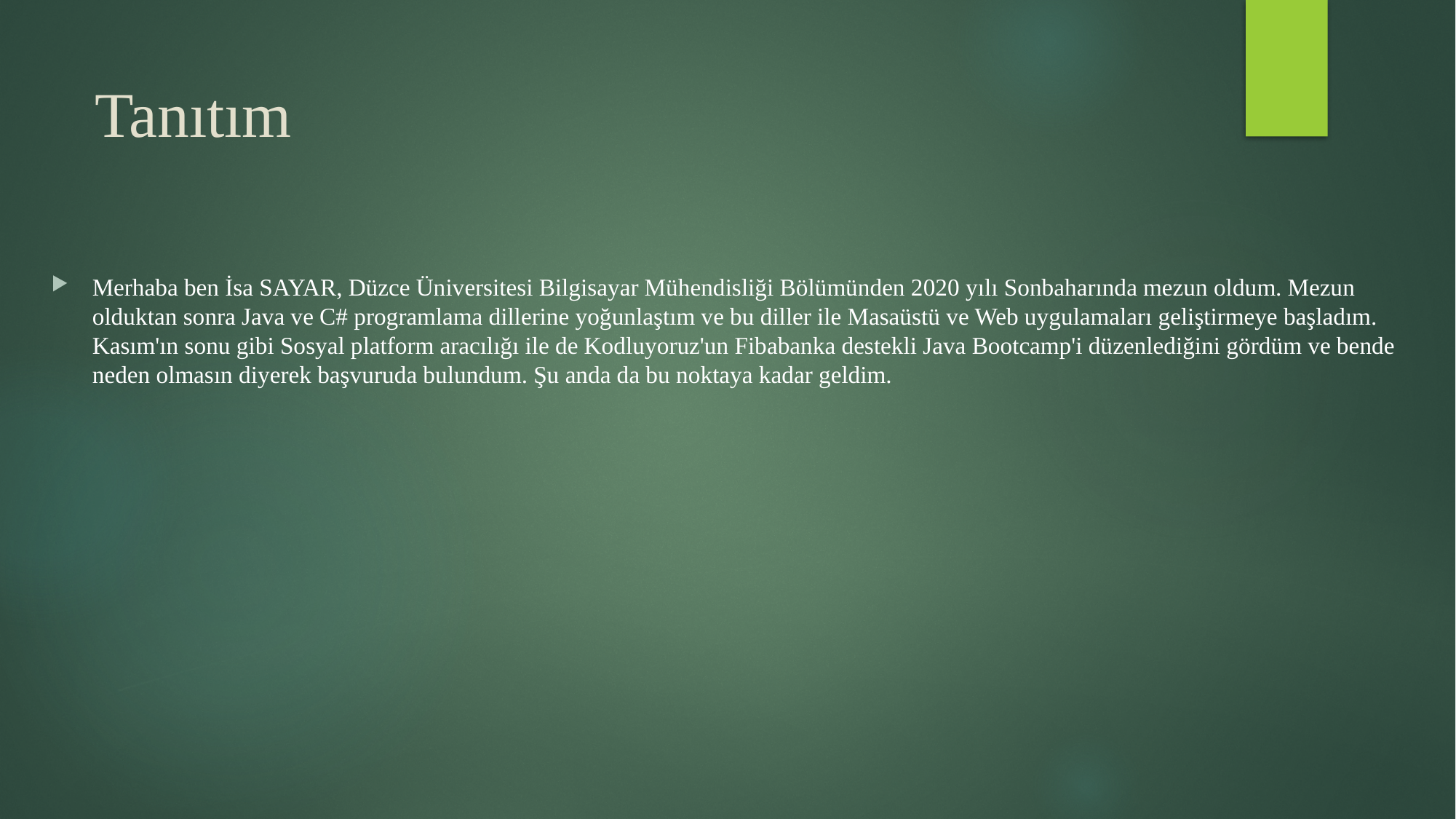

# Tanıtım
Merhaba ben İsa SAYAR, Düzce Üniversitesi Bilgisayar Mühendisliği Bölümünden 2020 yılı Sonbaharında mezun oldum. Mezun olduktan sonra Java ve C# programlama dillerine yoğunlaştım ve bu diller ile Masaüstü ve Web uygulamaları geliştirmeye başladım. Kasım'ın sonu gibi Sosyal platform aracılığı ile de Kodluyoruz'un Fibabanka destekli Java Bootcamp'i düzenlediğini gördüm ve bende neden olmasın diyerek başvuruda bulundum. Şu anda da bu noktaya kadar geldim.